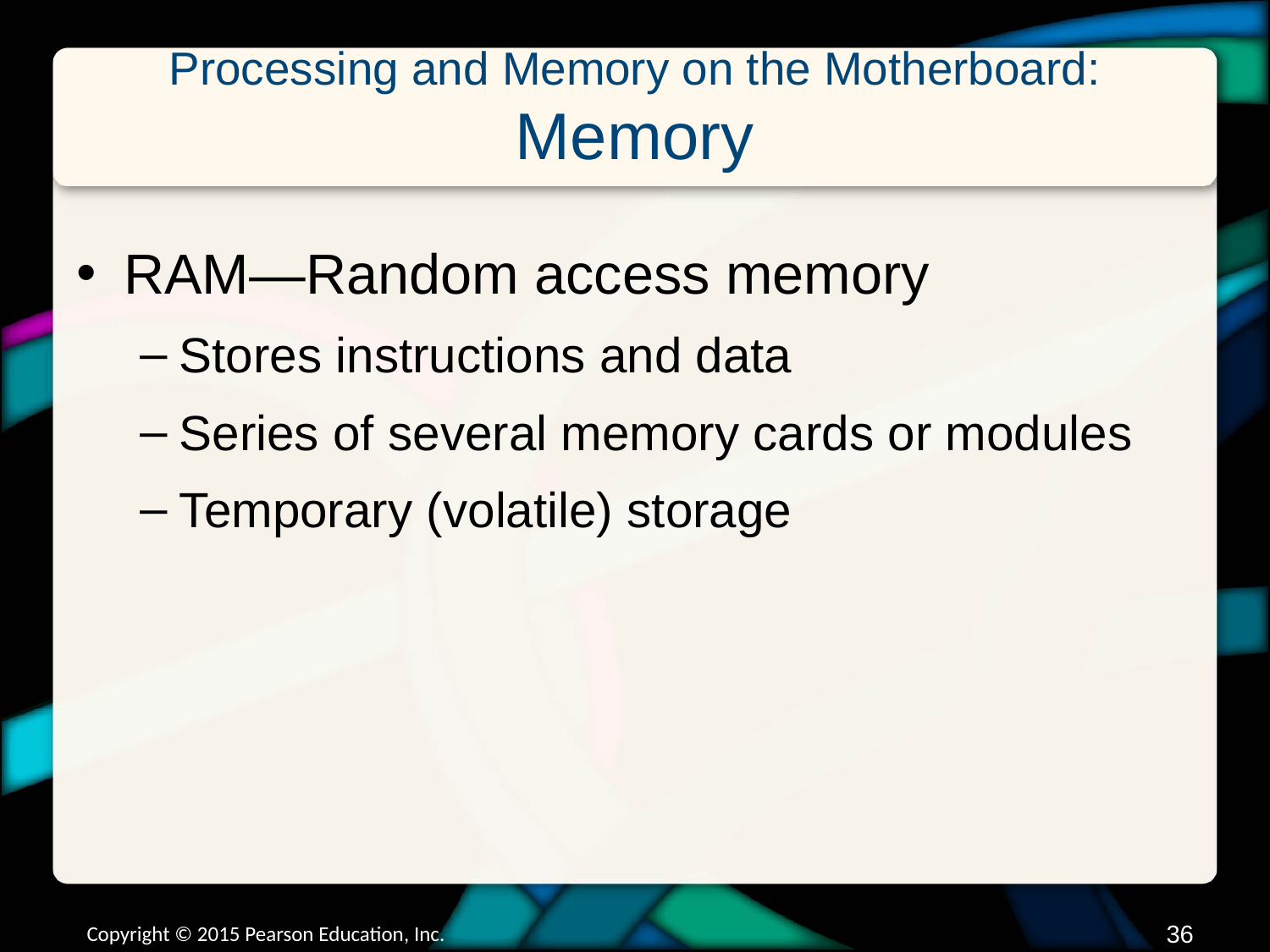

# Processing and Memory on the Motherboard: Memory
RAM—Random access memory
Stores instructions and data
Series of several memory cards or modules
Temporary (volatile) storage
Copyright © 2015 Pearson Education, Inc.
36